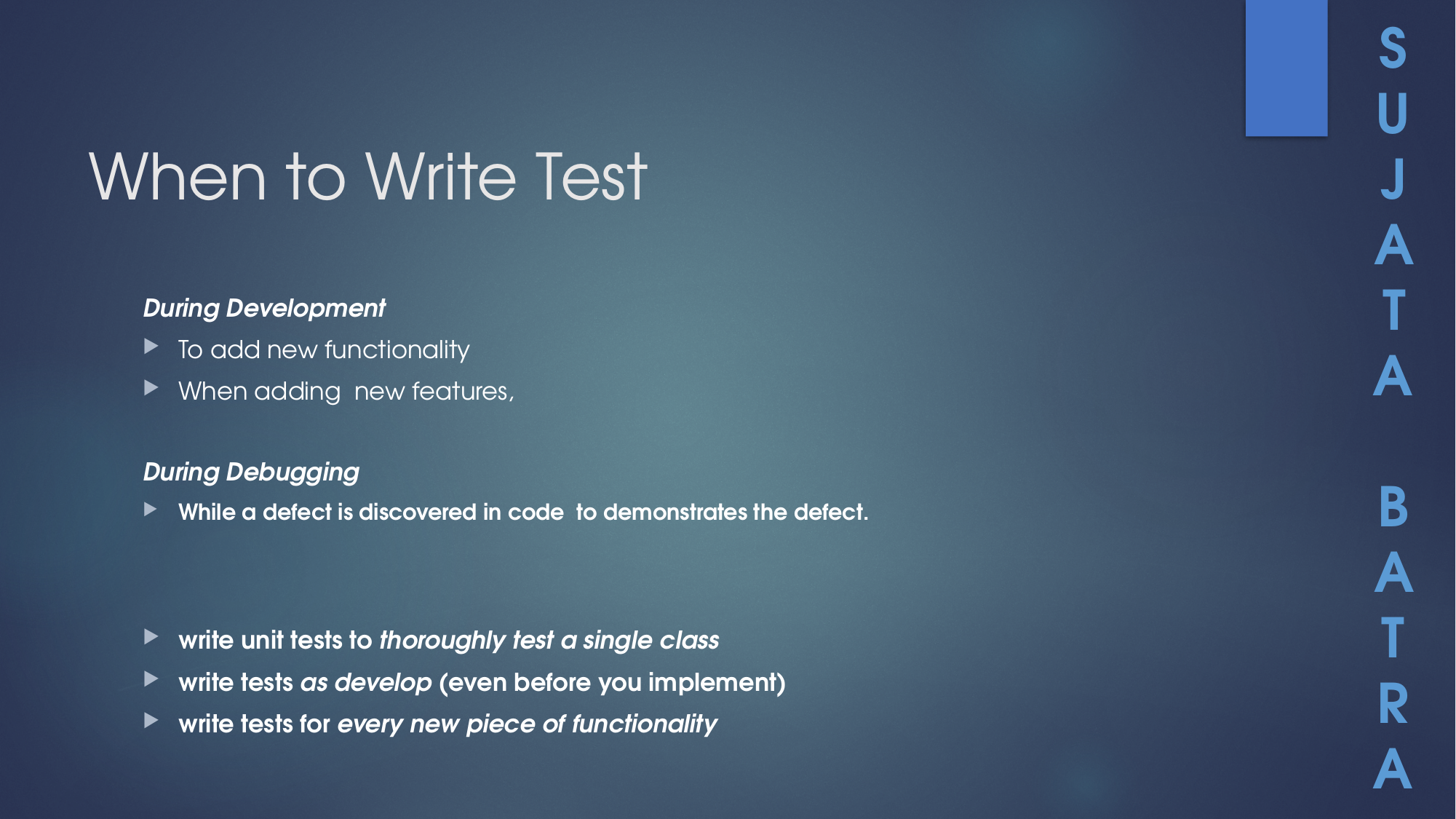

# When to Write Test

During Development
To add new functionality
When adding  new features,

During Debugging
While a defect is discovered in code  to demonstrates the defect.

write unit tests to thoroughly test a single class
write tests as develop (even before you implement)
write tests for every new piece of functionality